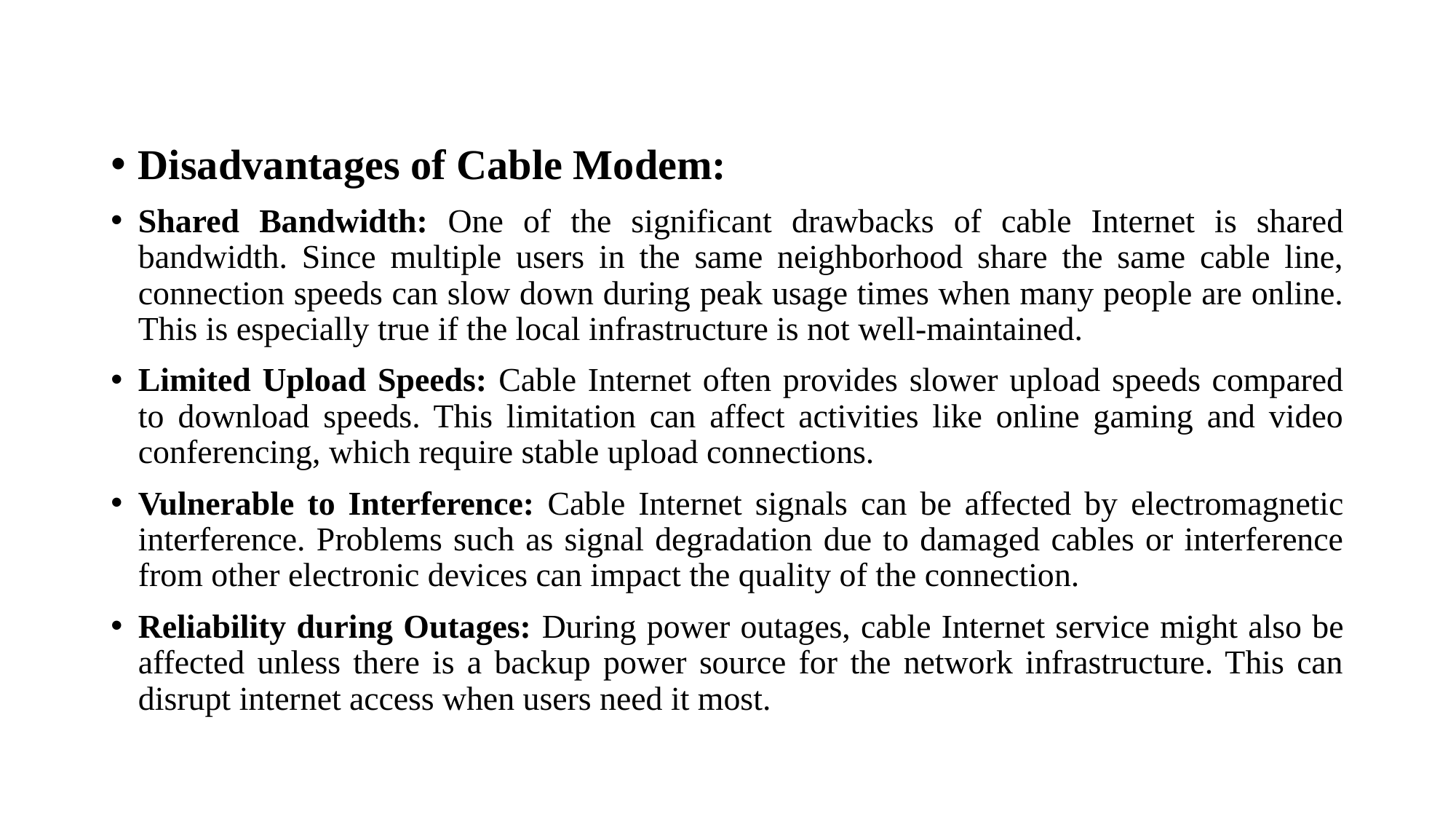

#
Disadvantages of Cable Modem:
Shared Bandwidth: One of the significant drawbacks of cable Internet is shared bandwidth. Since multiple users in the same neighborhood share the same cable line, connection speeds can slow down during peak usage times when many people are online. This is especially true if the local infrastructure is not well-maintained.
Limited Upload Speeds: Cable Internet often provides slower upload speeds compared to download speeds. This limitation can affect activities like online gaming and video conferencing, which require stable upload connections.
Vulnerable to Interference: Cable Internet signals can be affected by electromagnetic interference. Problems such as signal degradation due to damaged cables or interference from other electronic devices can impact the quality of the connection.
Reliability during Outages: During power outages, cable Internet service might also be affected unless there is a backup power source for the network infrastructure. This can disrupt internet access when users need it most.